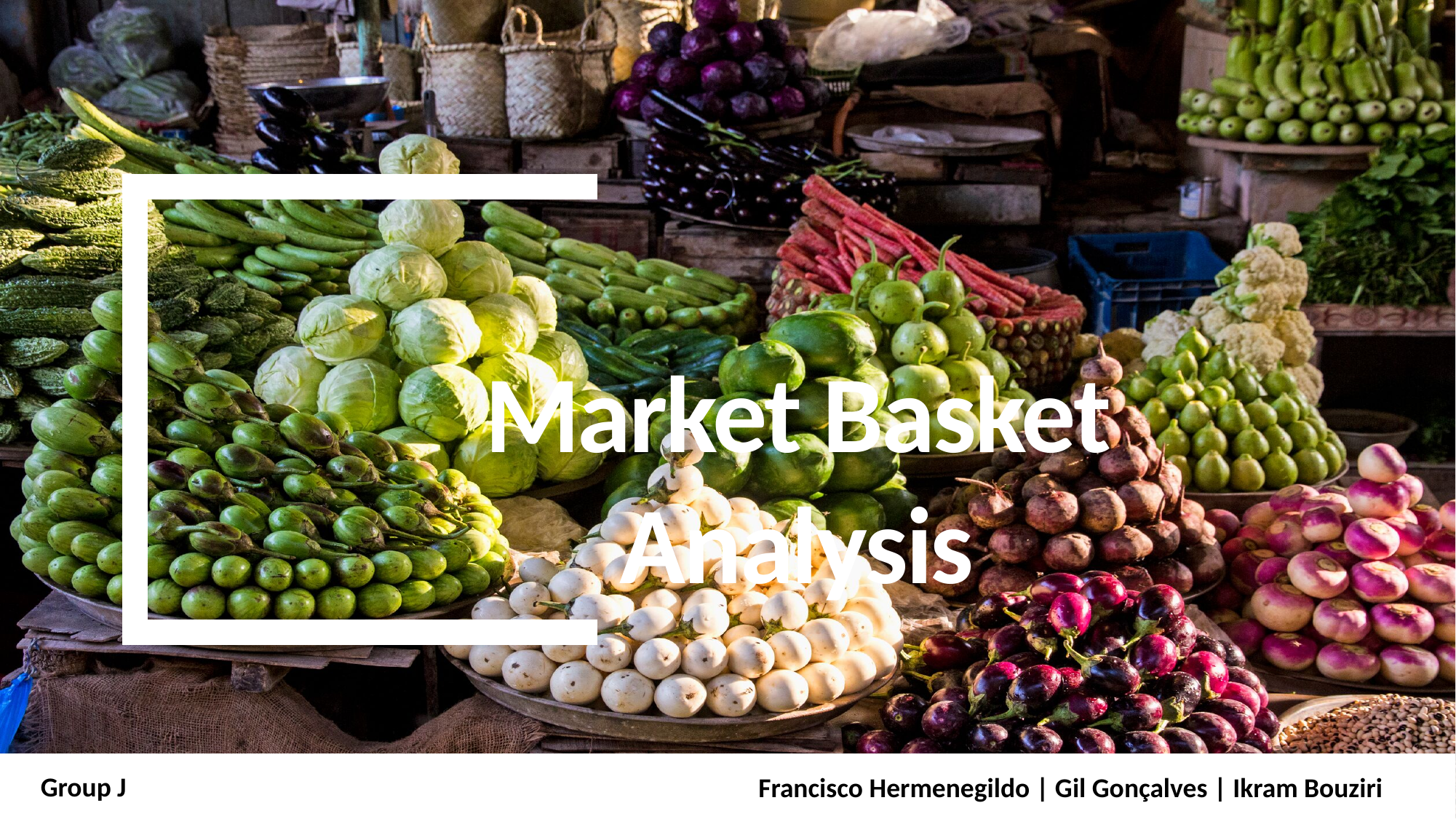

Market Basket Analysis
Group J

Francisco Hermenegildo | Gil Gonçalves | Ikram Bouziri